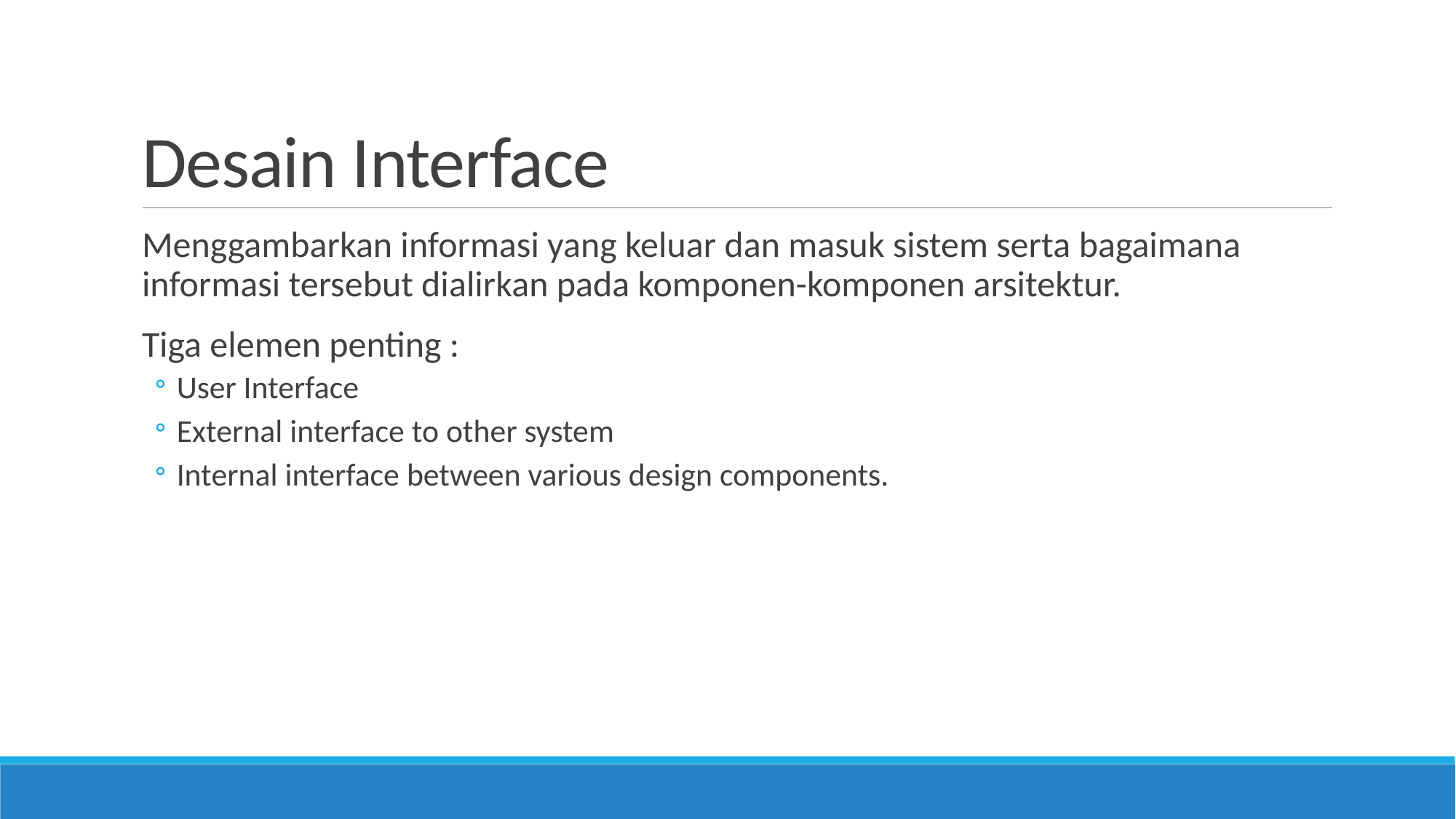

# Desain Interface
Menggambarkan informasi yang keluar dan masuk sistem serta bagaimana informasi tersebut dialirkan pada komponen-komponen arsitektur.
Tiga elemen penting :
User Interface
External interface to other system
Internal interface between various design components.